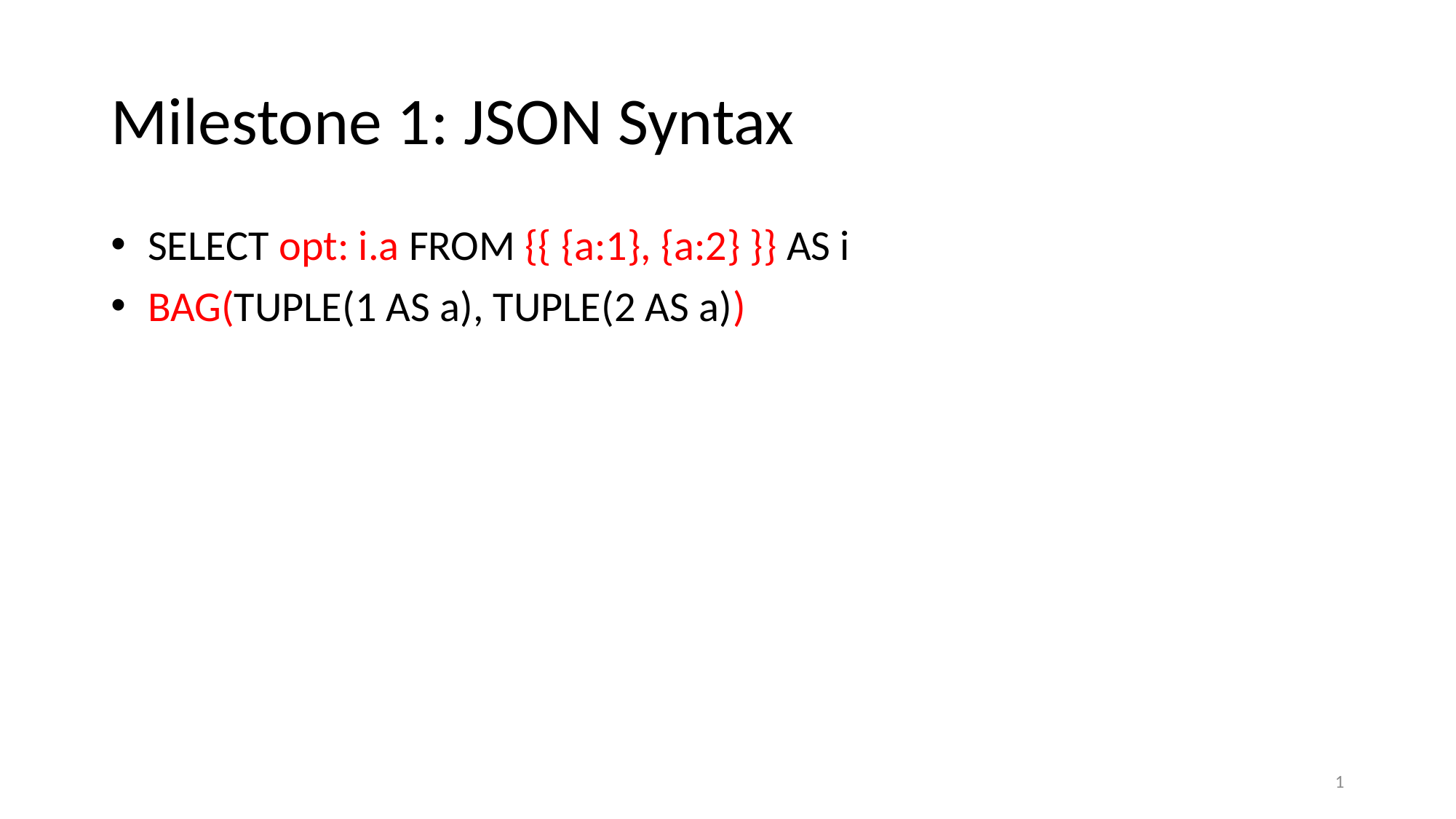

# Milestone 1: JSON Syntax
 SELECT opt: i.a FROM {{ {a:1}, {a:2} }} AS i
 BAG(TUPLE(1 AS a), TUPLE(2 AS a))

1